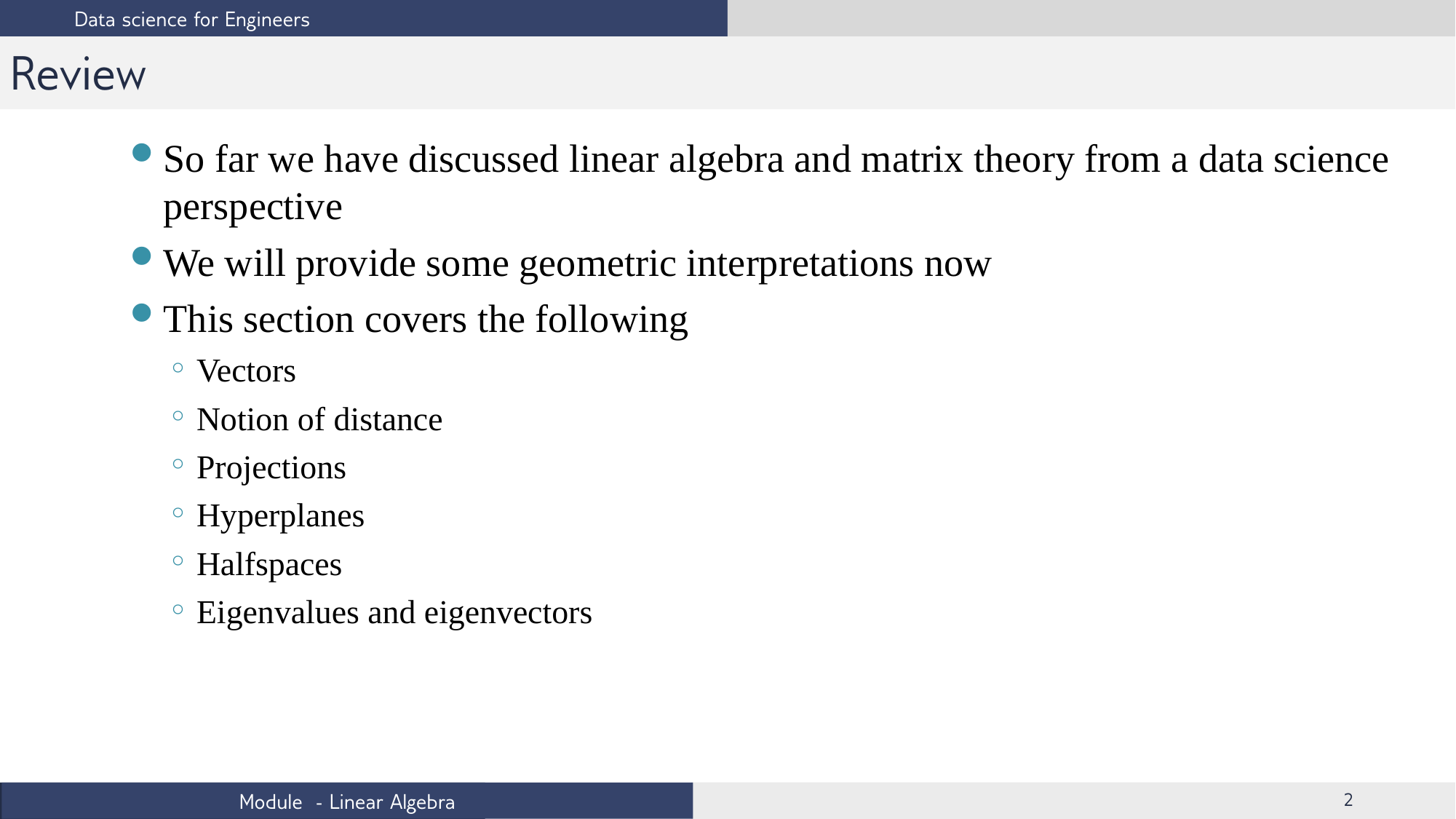

# Review
So far we have discussed linear algebra and matrix theory from a data science perspective
We will provide some geometric interpretations now
This section covers the following
Vectors
Notion of distance
Projections
Hyperplanes
Halfspaces
Eigenvalues and eigenvectors